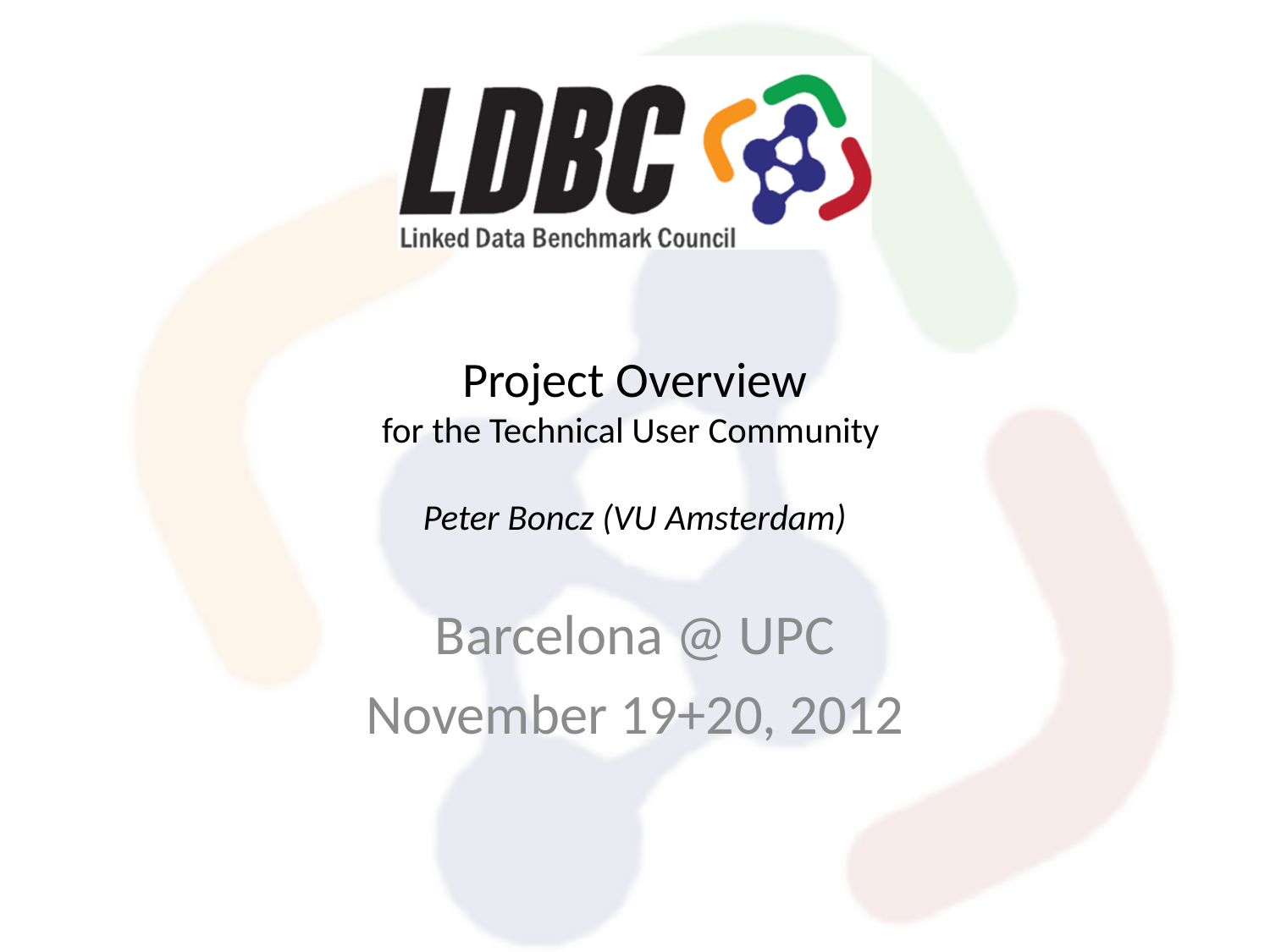

# Project Overview for the Technical User Community Peter Boncz (VU Amsterdam)
Barcelona @ UPC
November 19+20, 2012